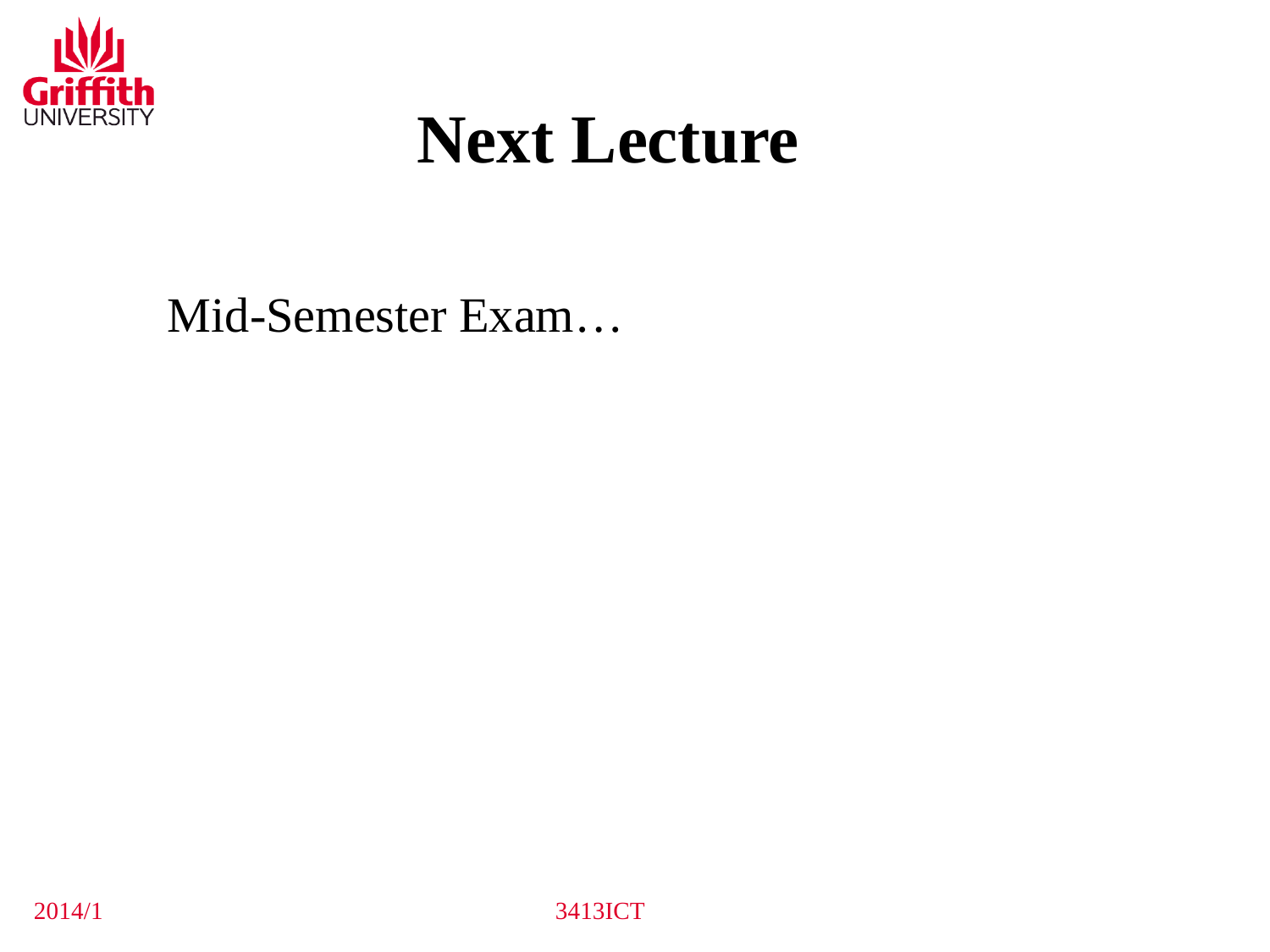

# Next Lecture
Mid-Semester Exam…

2014/1
3413ICT